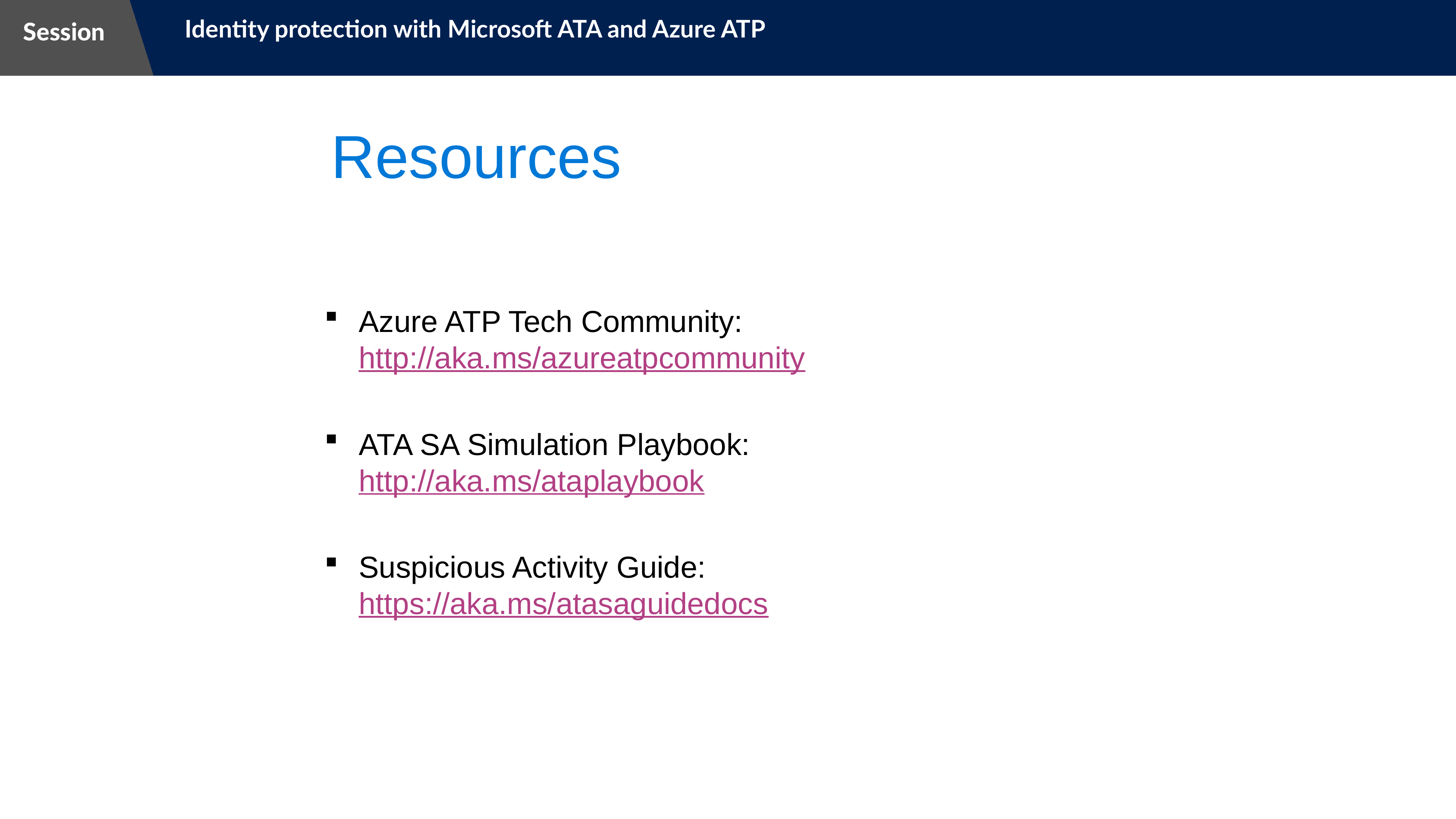

# Resources

Azure ATP Tech Community: http://aka.ms/azureatpcommunity

ATA SA Simulation Playbook: http://aka.ms/ataplaybook

Suspicious Activity Guide: https://aka.ms/atasaguidedocs